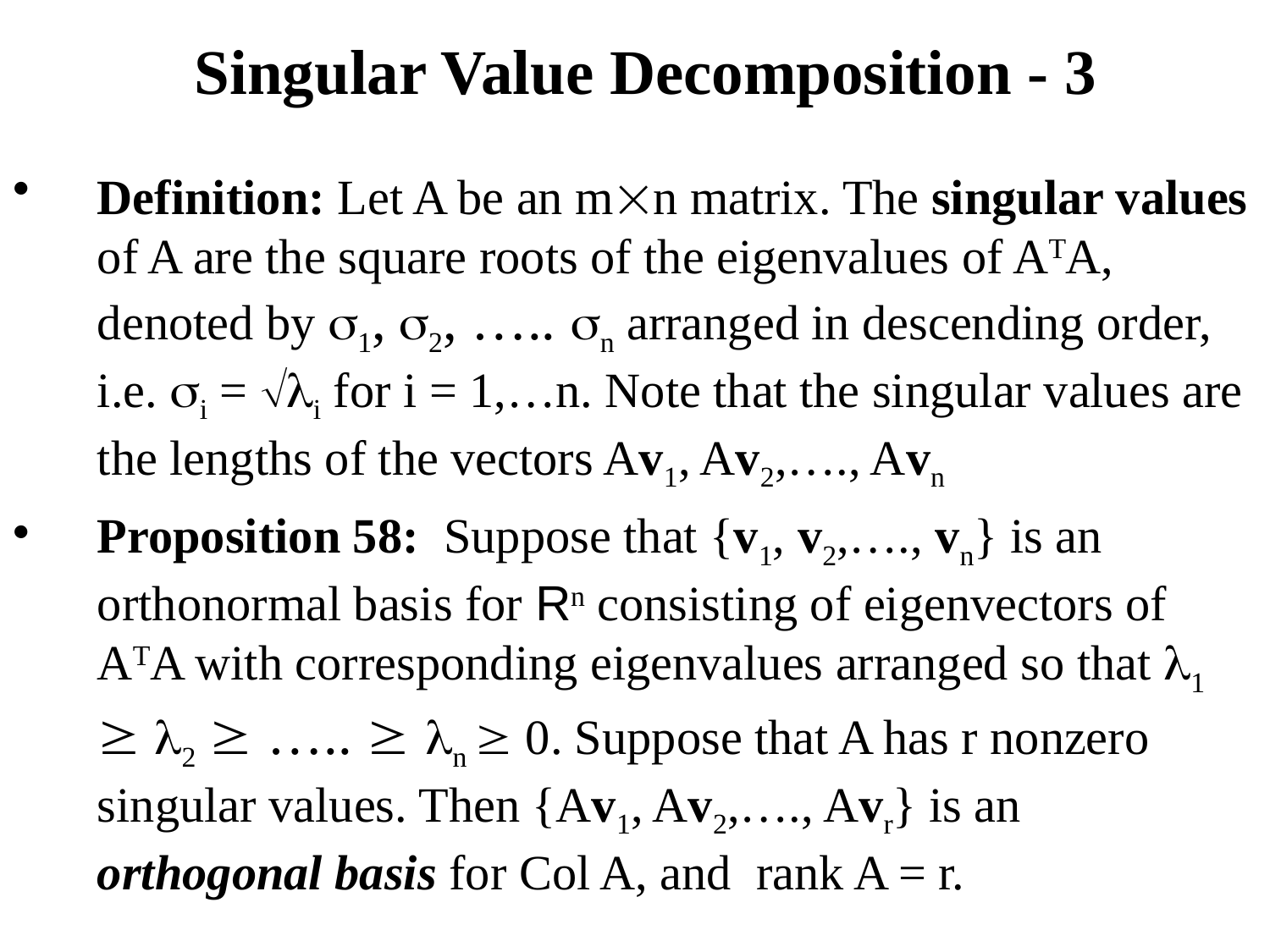

# Singular Value Decomposition - 3
Definition: Let A be an m×n matrix. The singular values of A are the square roots of the eigenvalues of ATA, denoted by σ1, σ2, ….. σn arranged in descending order, i.e. σi = √λi for i = 1,…n. Note that the singular values are the lengths of the vectors Av1, Av2,…., Avn
Proposition 58:  Suppose that {v1, v2,…., vn} is an orthonormal basis for Rn consisting of eigenvectors of ATA with corresponding eigenvalues arranged so that λ1 ≥ λ2 ≥ ….. ≥ λn ≥ 0. Suppose that A has r nonzero singular values. Then {Av1, Av2,…., Avr} is an orthogonal basis for Col A, and  rank A = r.